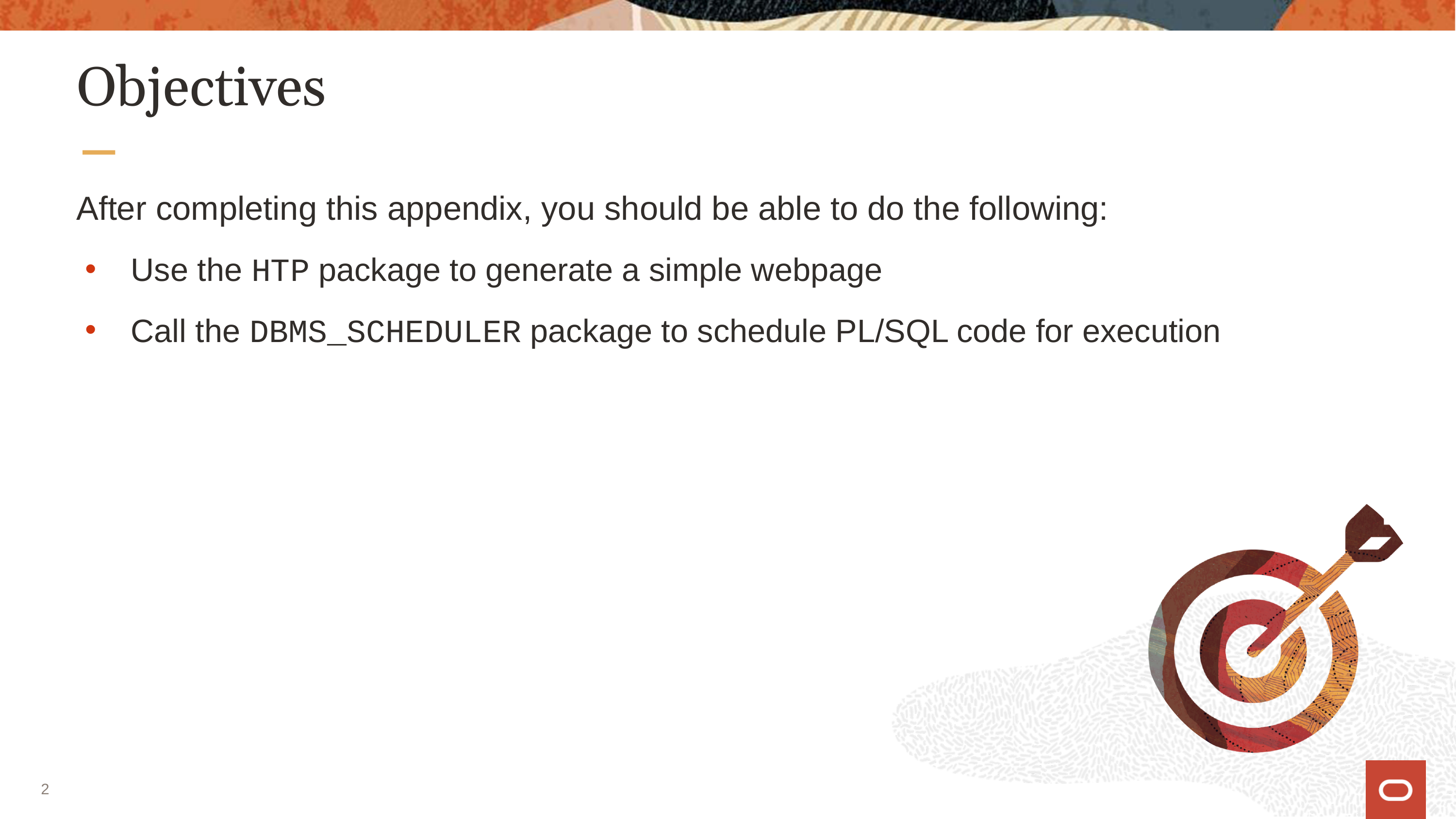

# Objectives
After completing this appendix, you should be able to do the following:
Use the HTP package to generate a simple webpage
Call the DBMS_SCHEDULER package to schedule PL/SQL code for execution